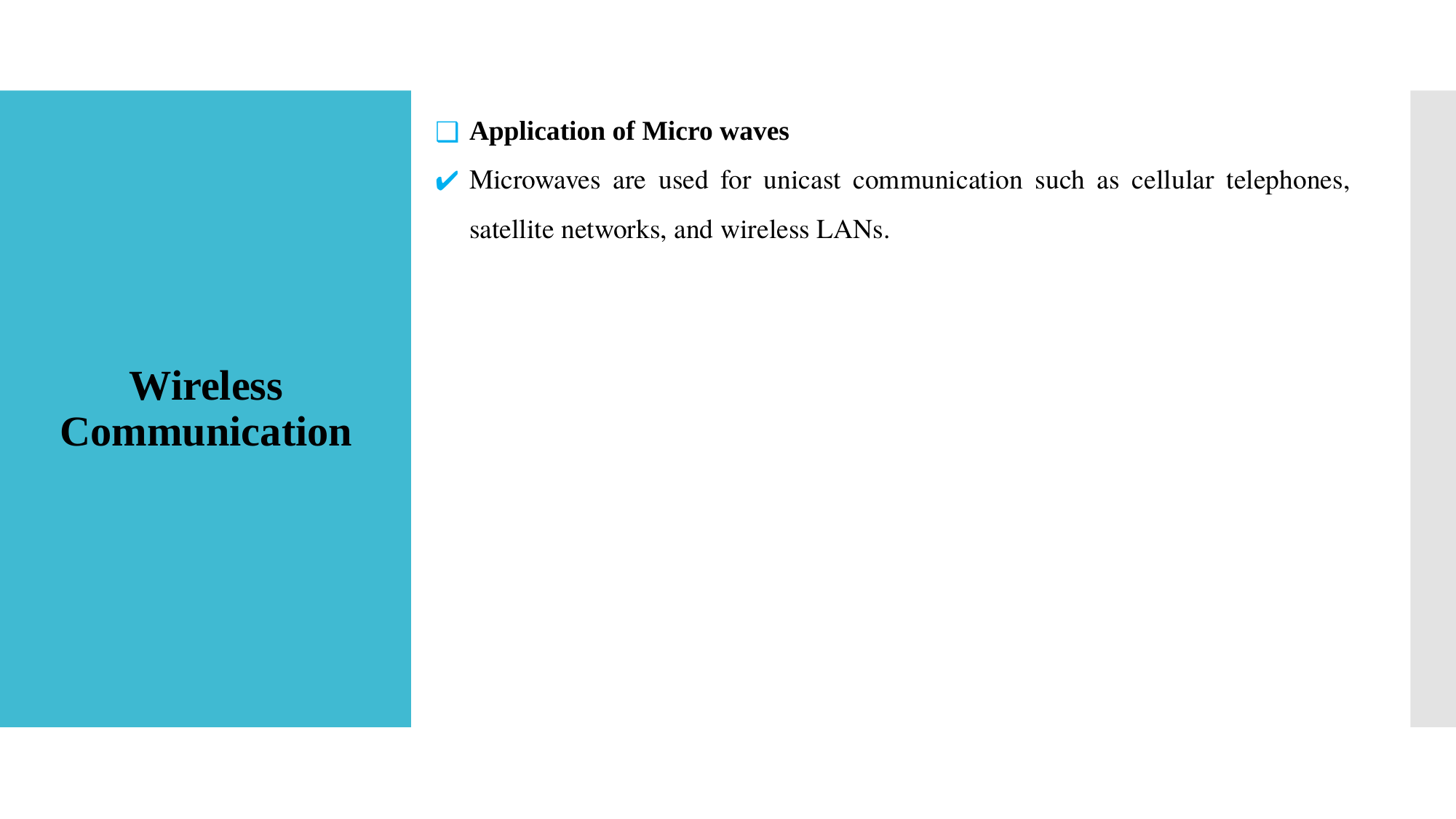

# Wireless Communication
Application of Micro waves
Microwaves are used for unicast communication such as cellular telephones,
satellite networks, and wireless LANs.